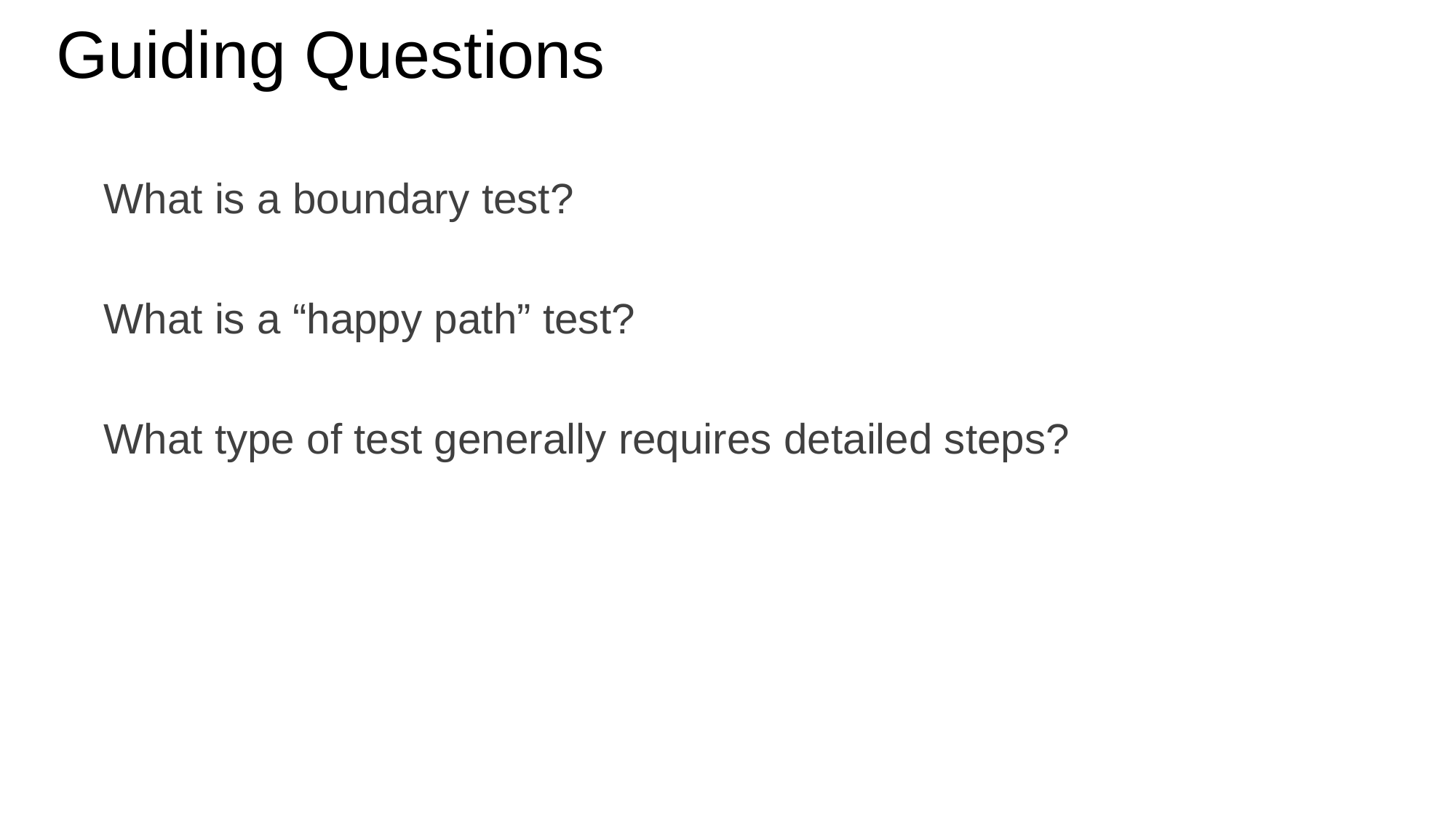

# Guiding Questions
What is a boundary test?

What is a “happy path” test?

What type of test generally requires detailed steps?